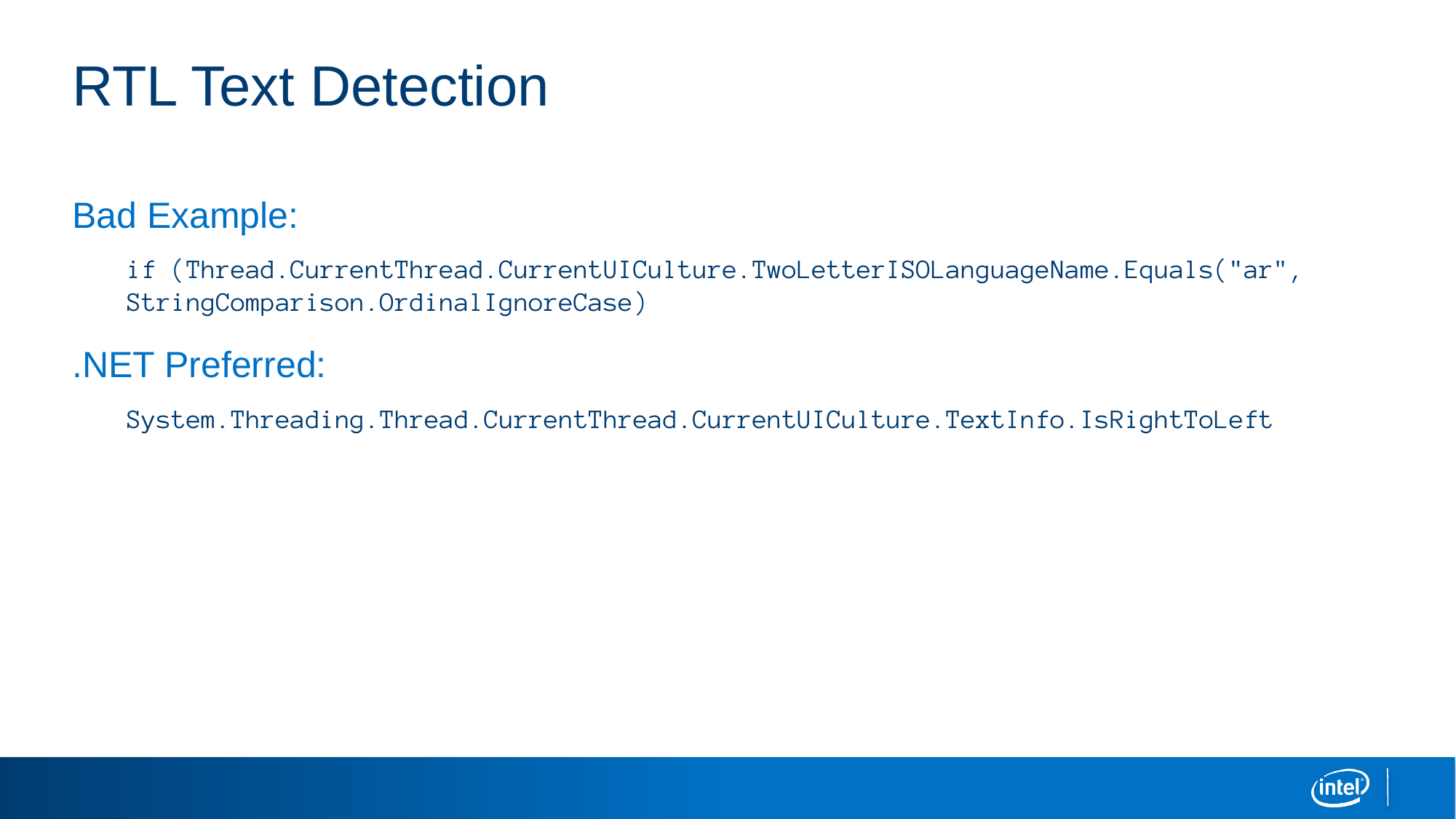

# RTL Text Detection
Bad Example:
if (Thread.CurrentThread.CurrentUICulture.TwoLetterISOLanguageName.Equals("ar", StringComparison.OrdinalIgnoreCase)
.NET Preferred:
System.Threading.Thread.CurrentThread.CurrentUICulture.TextInfo.IsRightToLeft